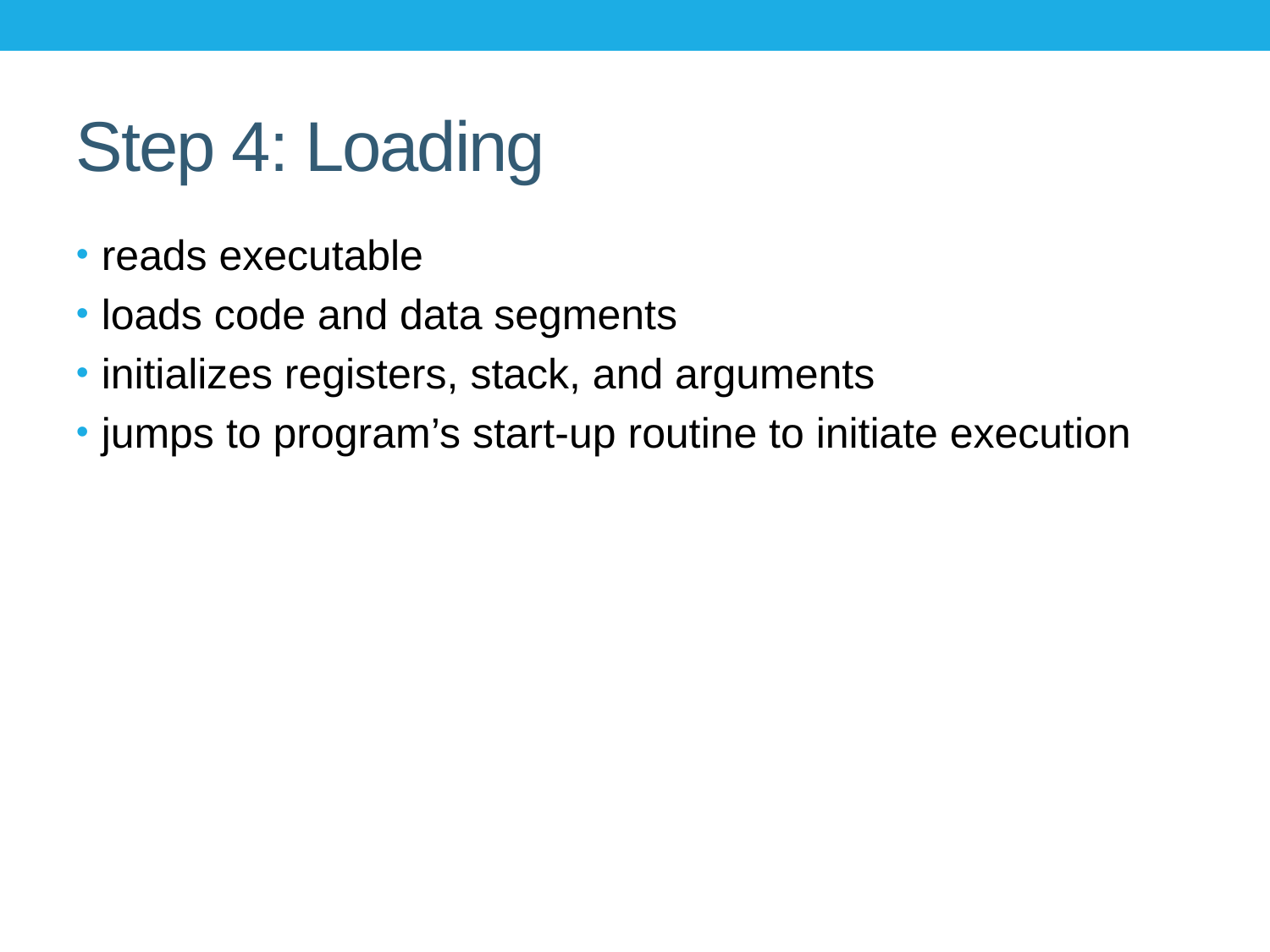

# Step 4: Loading
reads executable
loads code and data segments
initializes registers, stack, and arguments
jumps to program’s start-up routine to initiate execution